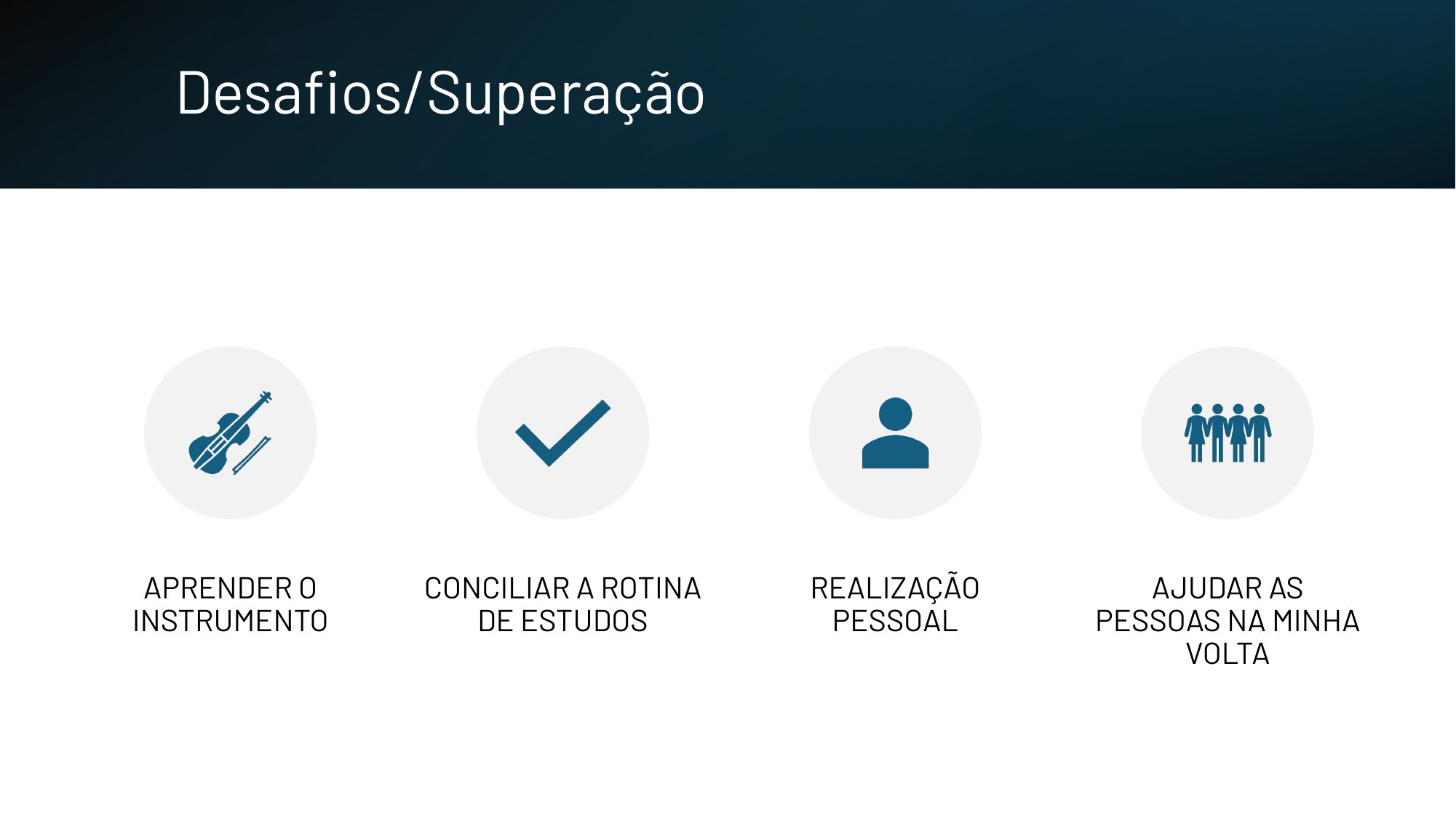

# Desafios/Superação
Aprender o instrumento
Conciliar a rotina de estudos
Realização pessoal
Ajudar as pessoas na minha volta